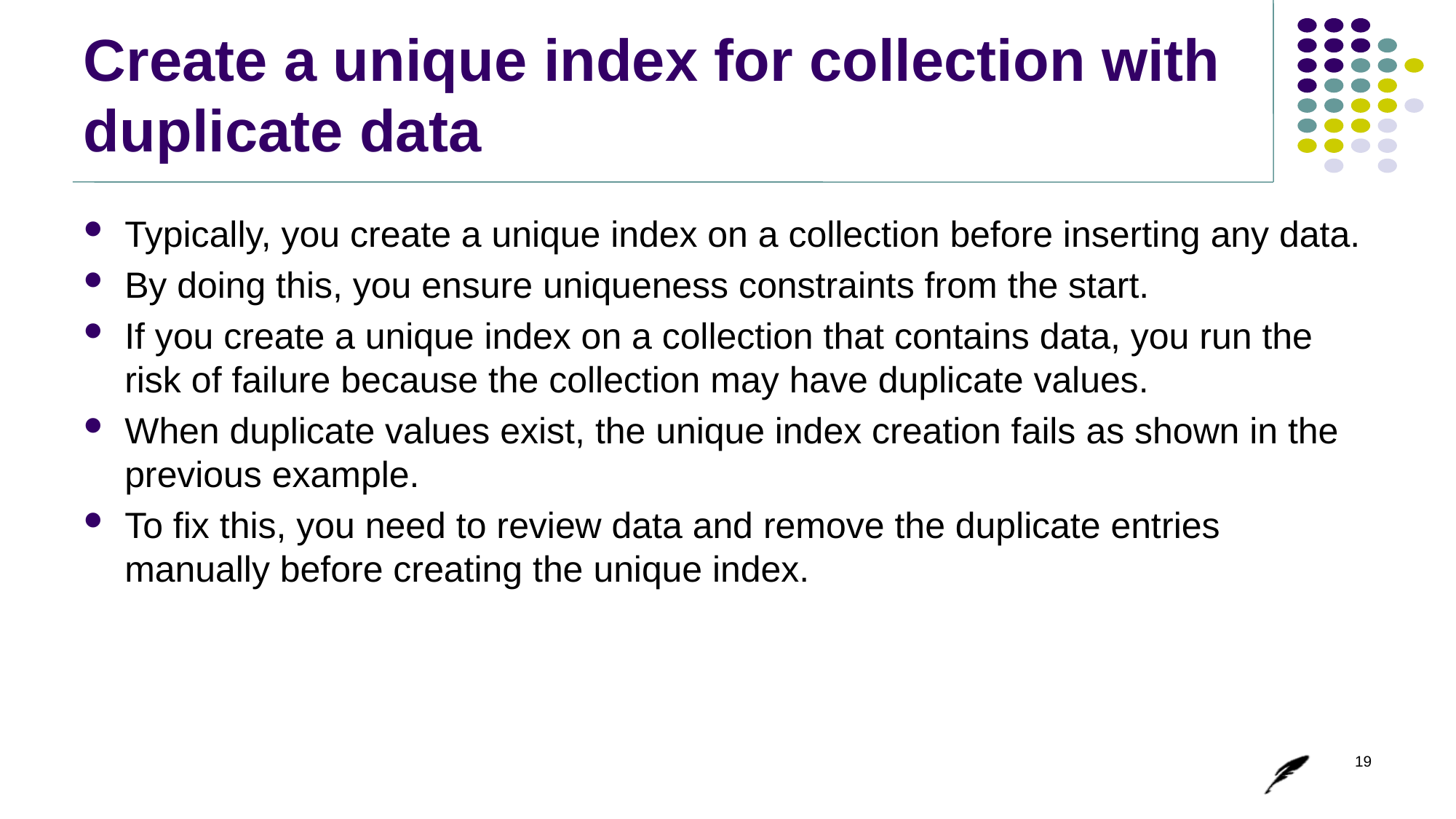

# Create a unique index for collection with duplicate data
Typically, you create a unique index on a collection before inserting any data.
By doing this, you ensure uniqueness constraints from the start.
If you create a unique index on a collection that contains data, you run the risk of failure because the collection may have duplicate values.
When duplicate values exist, the unique index creation fails as shown in the previous example.
To fix this, you need to review data and remove the duplicate entries manually before creating the unique index.
19